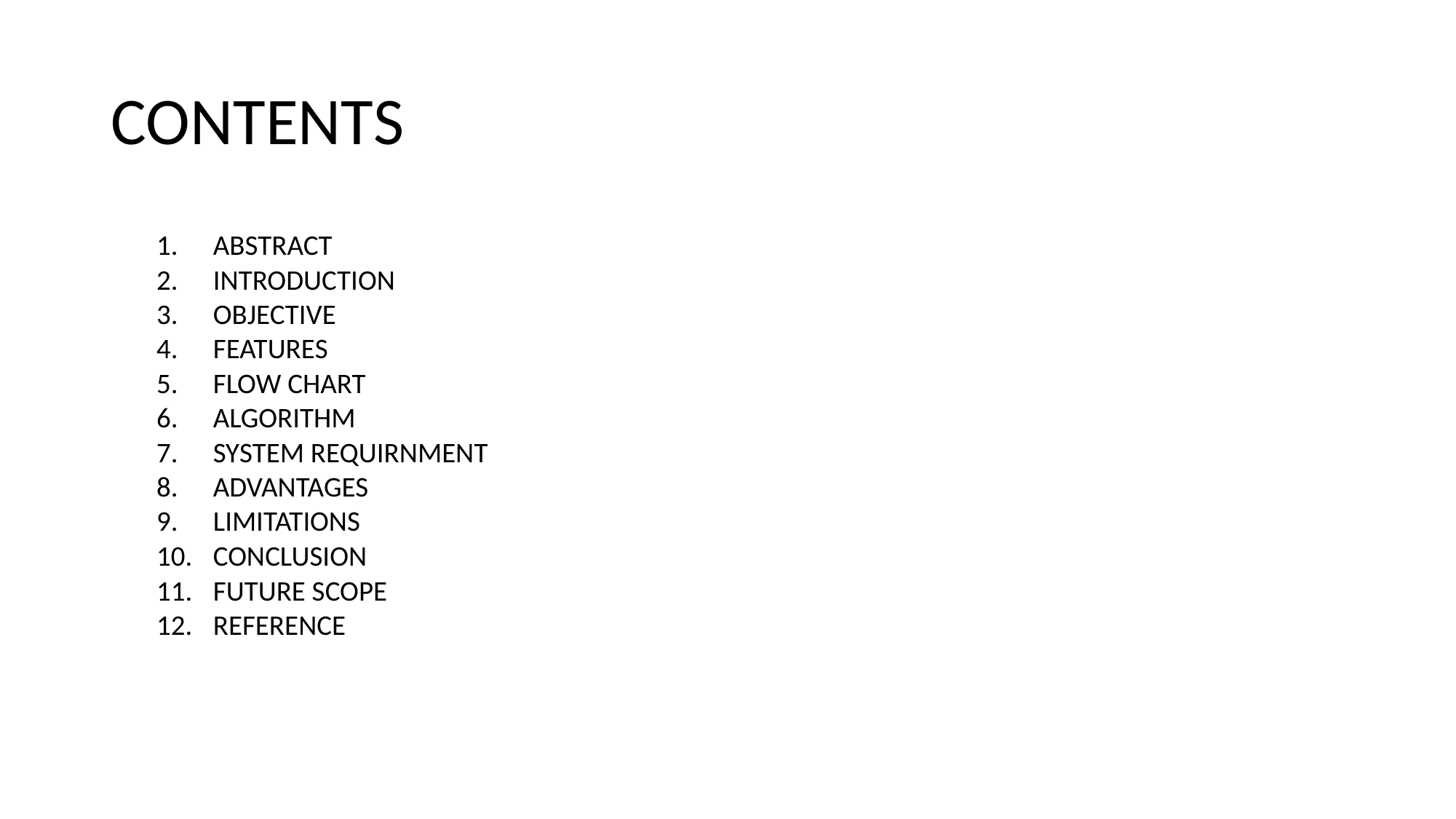

# CONTENTS
ABSTRACT
INTRODUCTION
OBJECTIVE
FEATURES
FLOW CHART
ALGORITHM
SYSTEM REQUIRNMENT
ADVANTAGES
LIMITATIONS
CONCLUSION
FUTURE SCOPE
REFERENCE